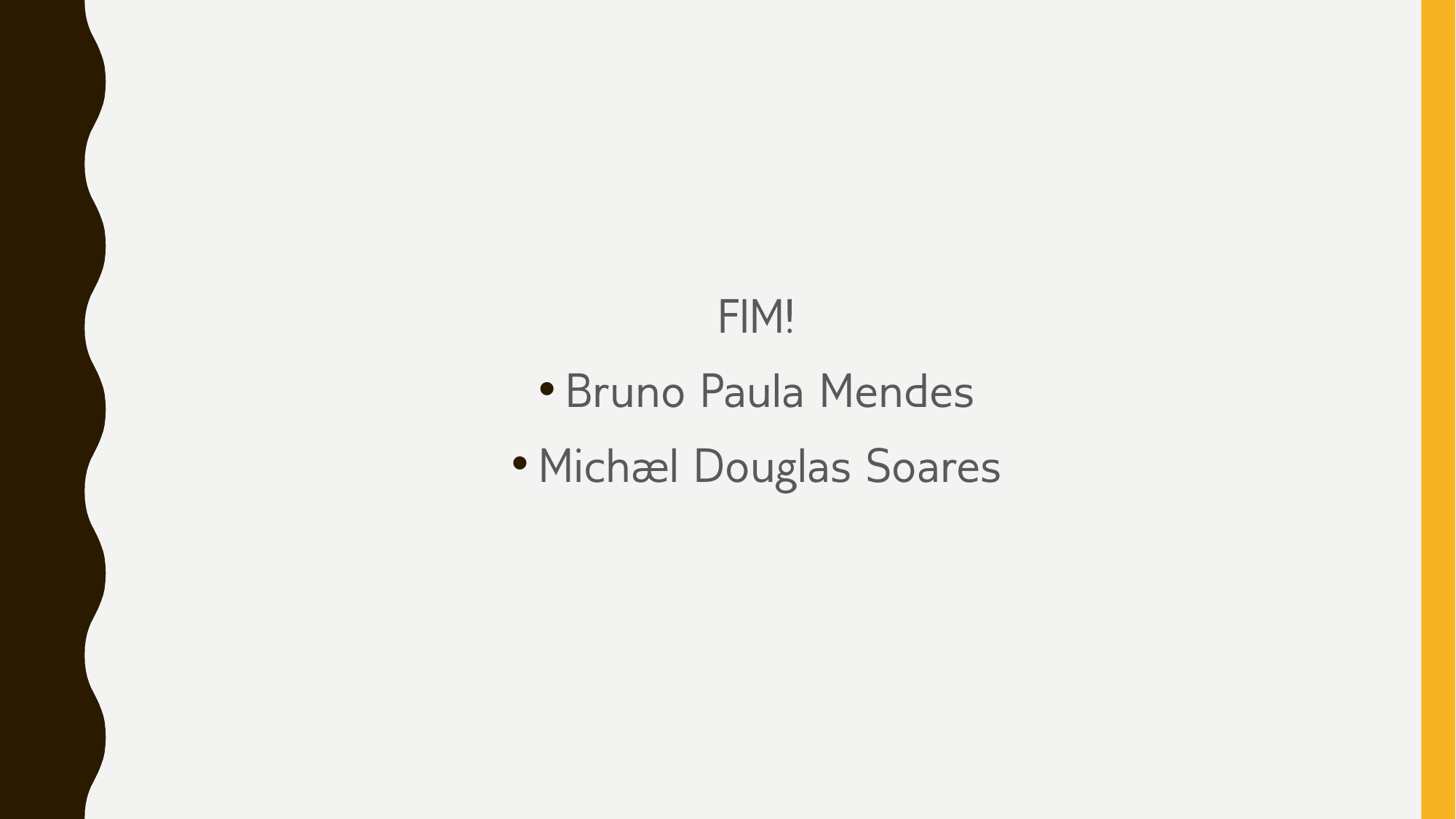

#
FIM!
Bruno Paula Mendes
Michael Douglas Soares